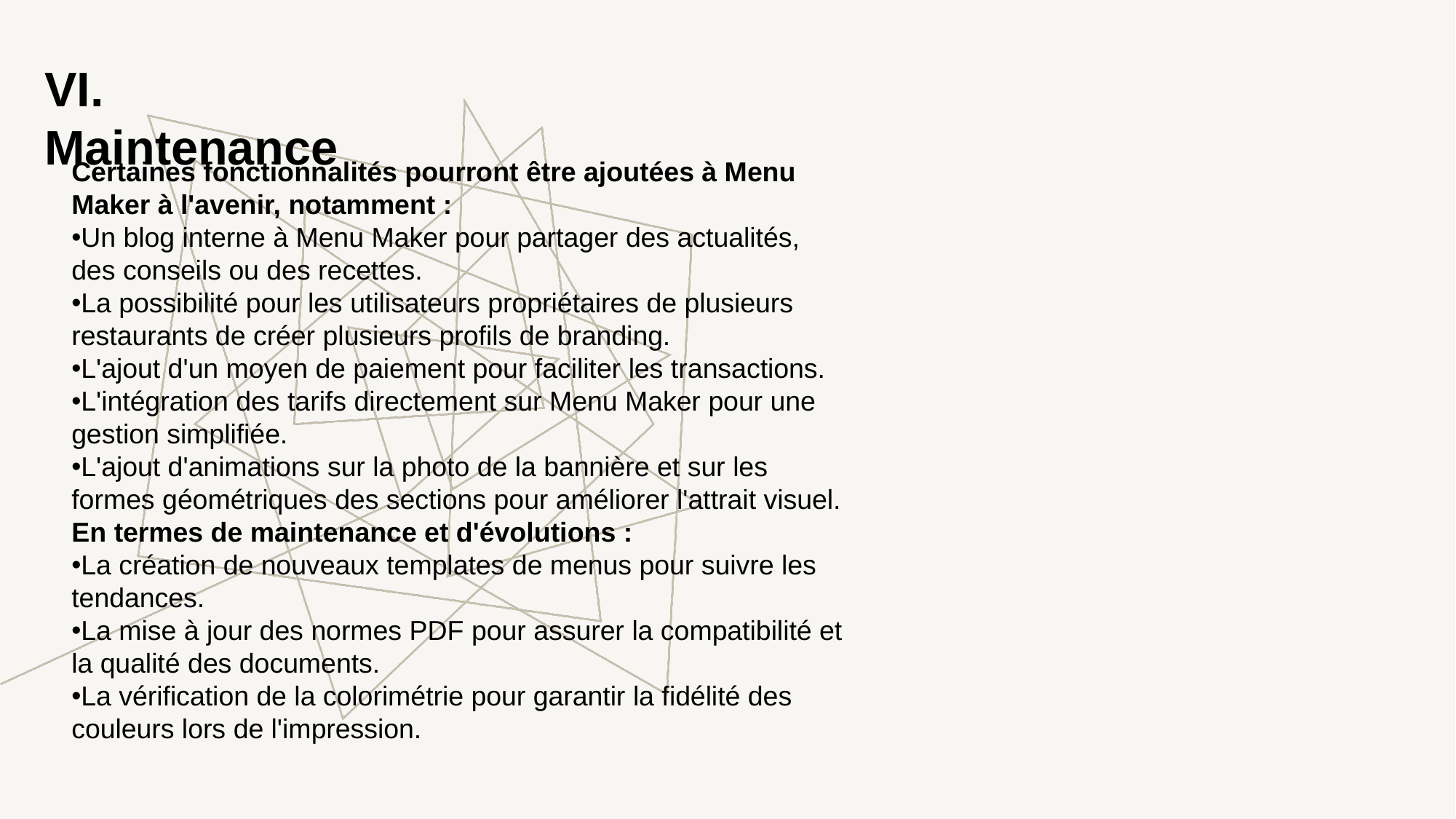

VI. Maintenance
Certaines fonctionnalités pourront être ajoutées à Menu Maker à l'avenir, notamment :
Un blog interne à Menu Maker pour partager des actualités, des conseils ou des recettes.
La possibilité pour les utilisateurs propriétaires de plusieurs restaurants de créer plusieurs profils de branding.
L'ajout d'un moyen de paiement pour faciliter les transactions.
L'intégration des tarifs directement sur Menu Maker pour une gestion simplifiée.
L'ajout d'animations sur la photo de la bannière et sur les formes géométriques des sections pour améliorer l'attrait visuel.
En termes de maintenance et d'évolutions :
La création de nouveaux templates de menus pour suivre les tendances.
La mise à jour des normes PDF pour assurer la compatibilité et la qualité des documents.
La vérification de la colorimétrie pour garantir la fidélité des couleurs lors de l'impression.